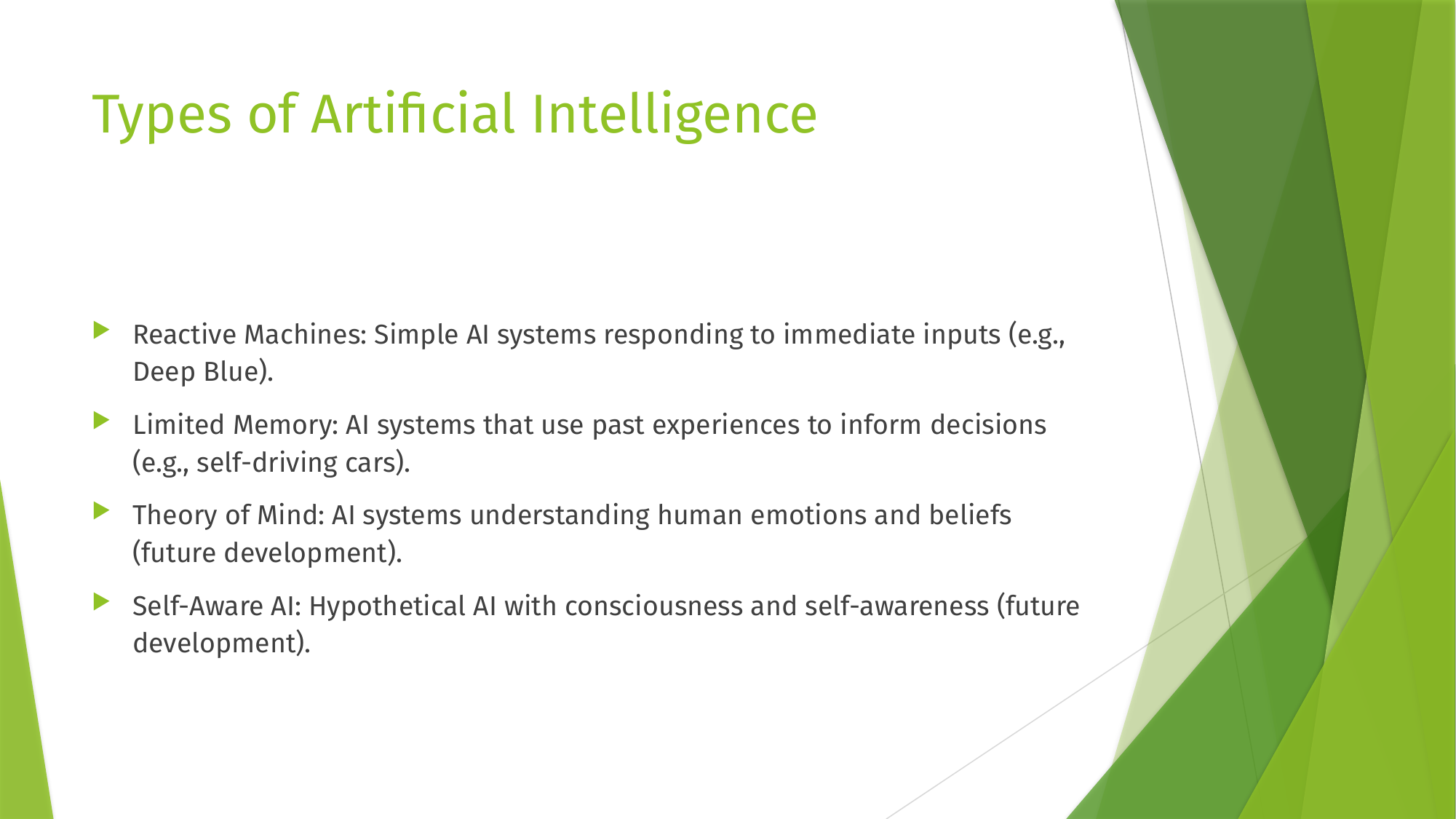

# Types of Artificial Intelligence

Reactive Machines: Simple AI systems responding to immediate inputs (e.g., Deep Blue).
Limited Memory: AI systems that use past experiences to inform decisions (e.g., self-driving cars).
Theory of Mind: AI systems understanding human emotions and beliefs (future development).
Self-Aware AI: Hypothetical AI with consciousness and self-awareness (future development).